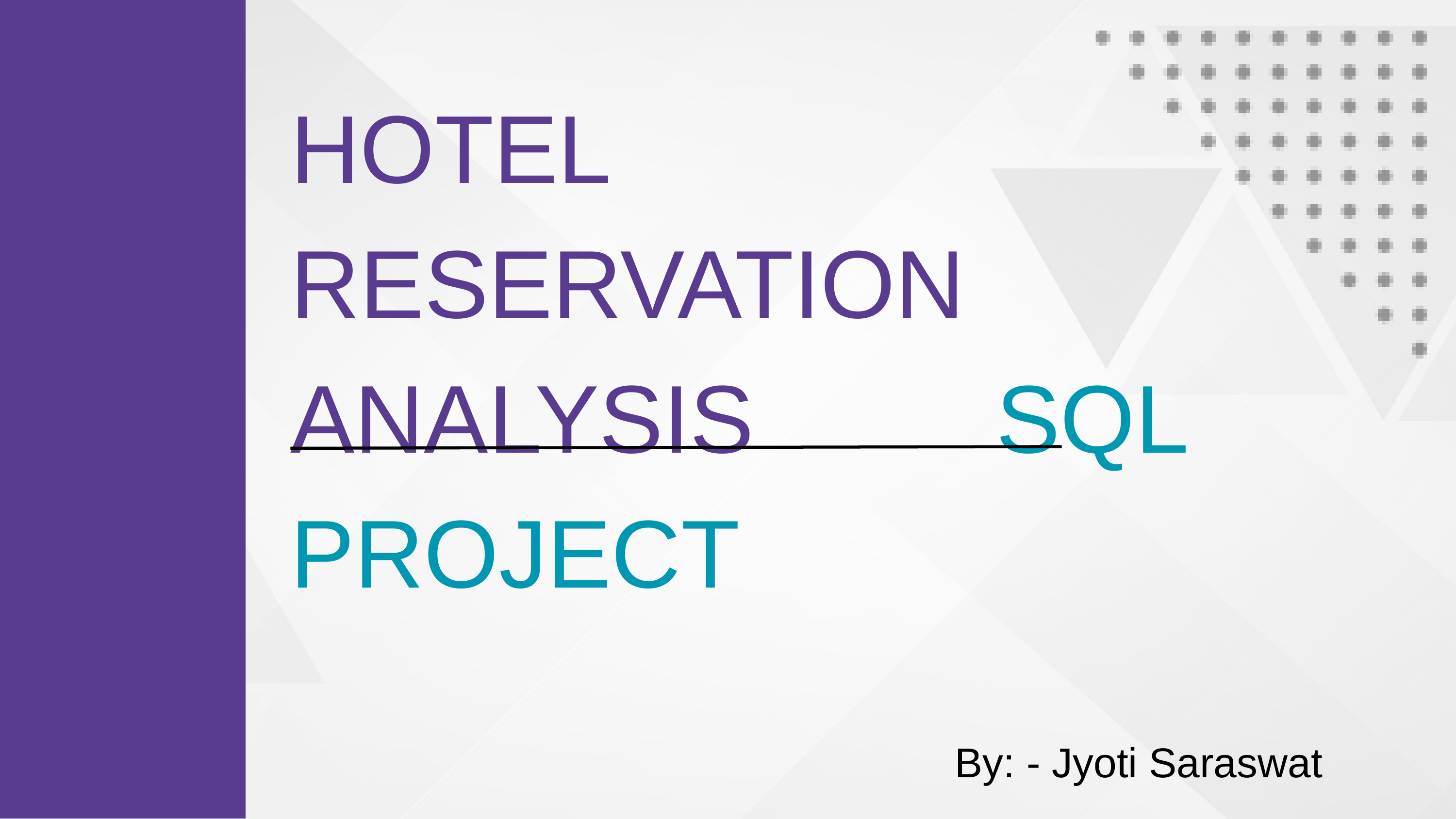

HOTEL RESERVATION ANALYSIS         SQL PROJECT

By: - Jyoti Saraswat